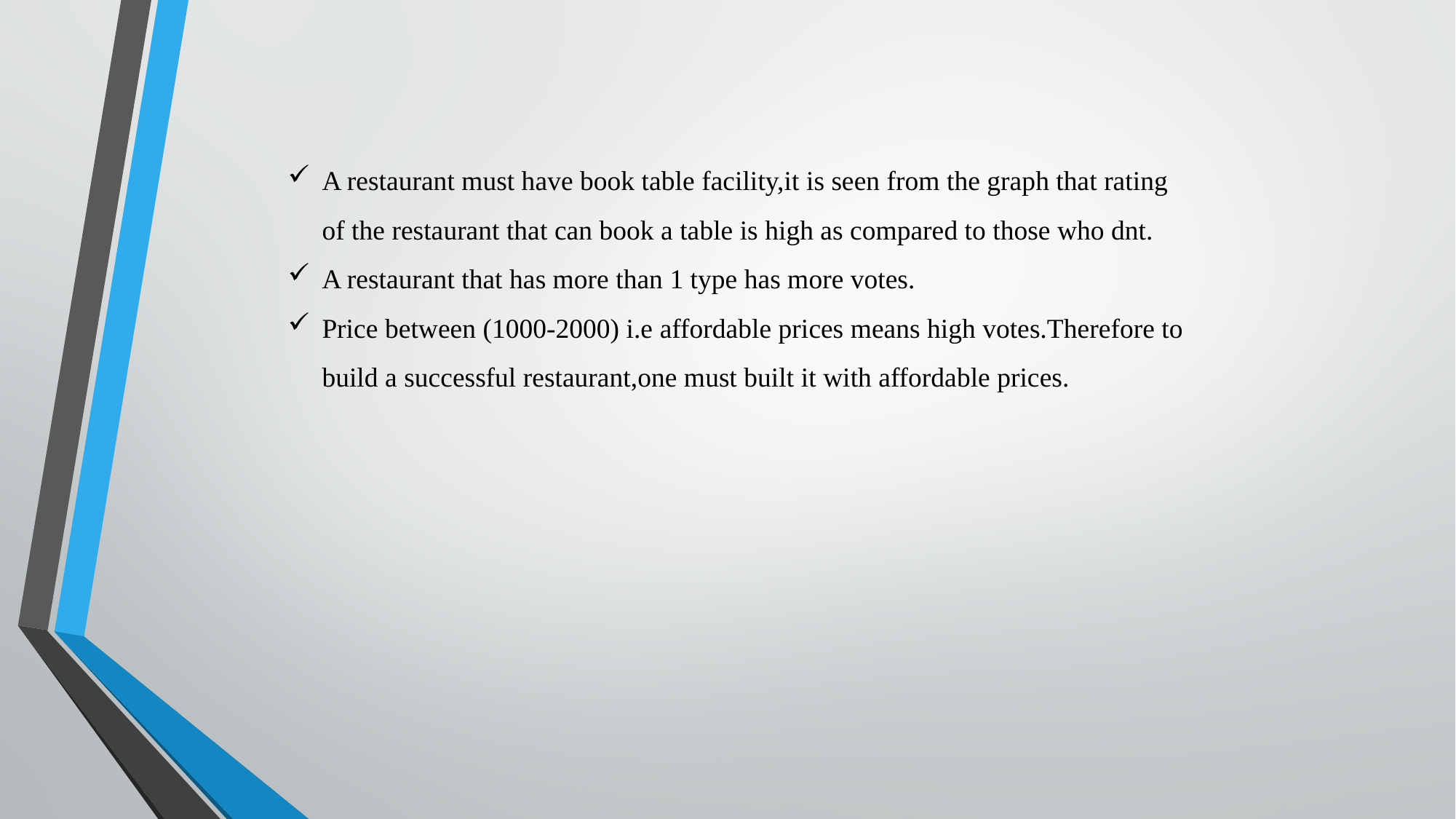

A restaurant must have book table facility,it is seen from the graph that rating of the restaurant that can book a table is high as compared to those who dnt.
A restaurant that has more than 1 type has more votes.
Price between (1000-2000) i.e affordable prices means high votes.Therefore to build a successful restaurant,one must built it with affordable prices.